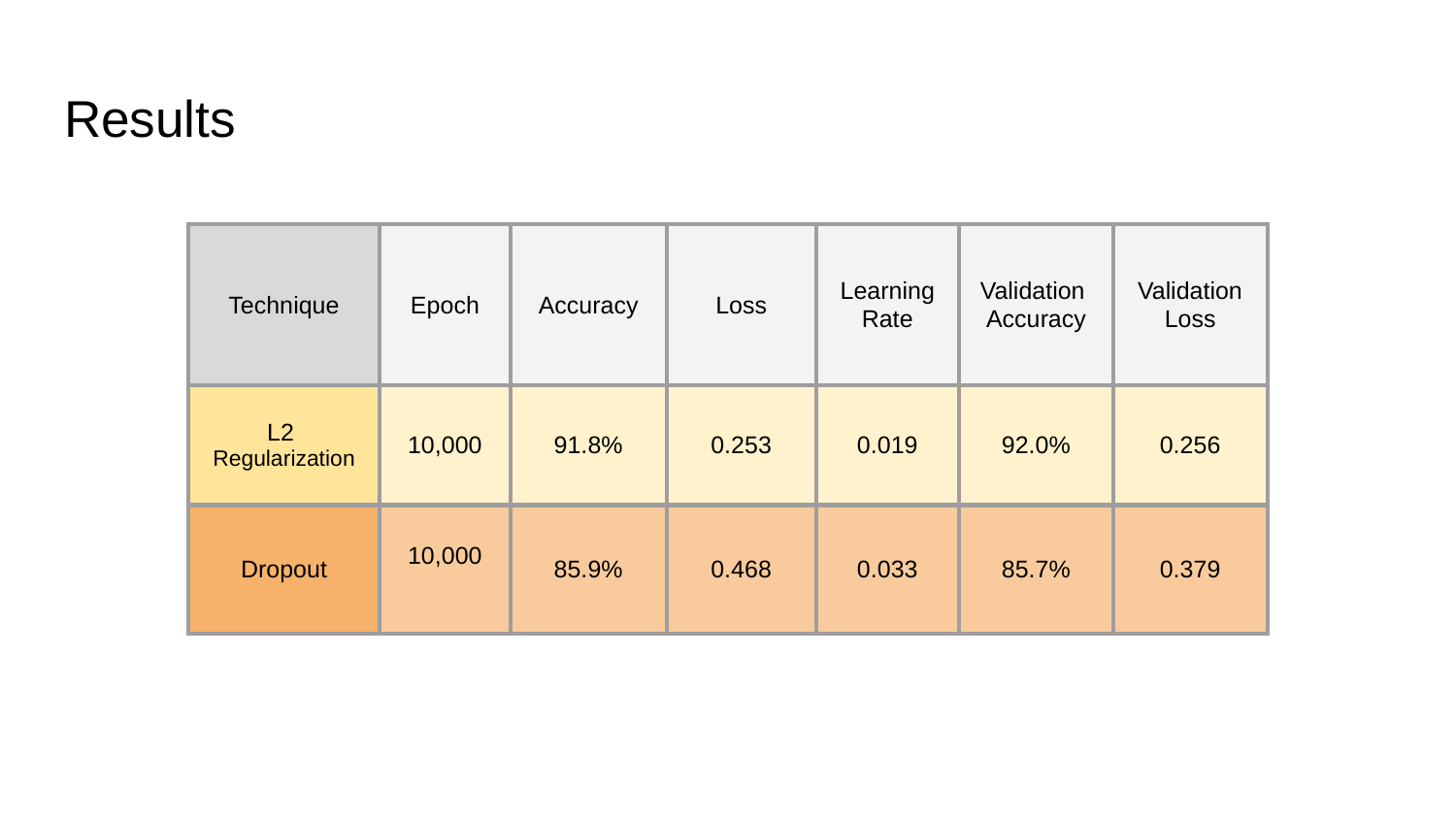

# Results
| Technique | Epoch | Accuracy | Loss | Learning Rate | Validation Accuracy | Validation Loss |
| --- | --- | --- | --- | --- | --- | --- |
| L2 Regularization | 10,000 | 91.8% | 0.253 | 0.019 | 92.0% | 0.256 |
| Dropout | 10,000 | 85.9% | 0.468 | 0.033 | 85.7% | 0.379 |